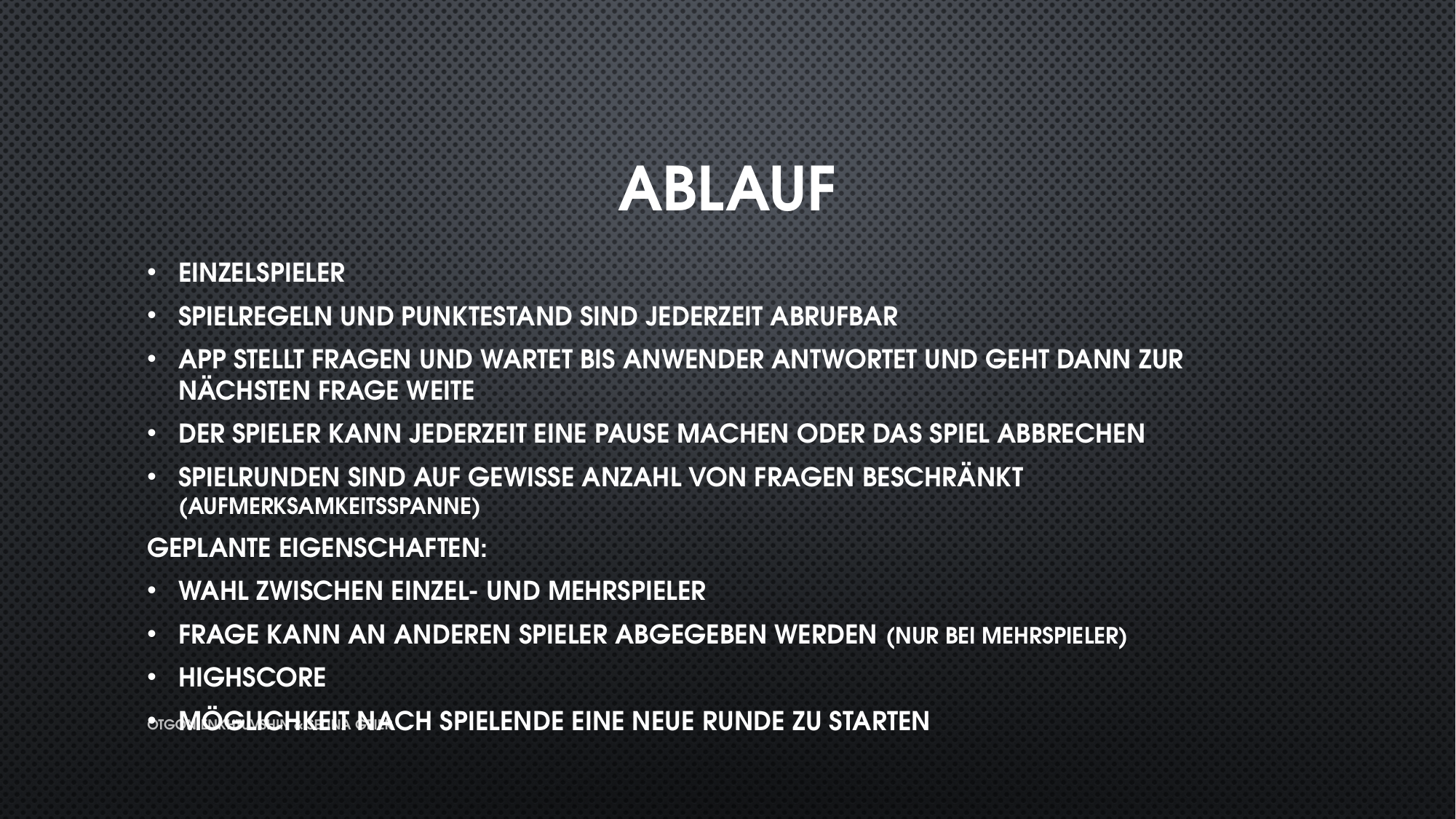

# Ablauf
Einzelspieler
Spielregeln und Punktestand sind jederzeit abrufbar
App stellt Fragen und wartet bis Anwender antwortet und geht dann zur nächsten Frage weite
Der Spieler kann jederzeit eine Pause machen oder das Spiel abbrechen
Spielrunden sind auf gewisse Anzahl von Fragen beschränkt (Aufmerksamkeitsspanne)
Geplante Eigenschaften:
Wahl zwischen Einzel- und Mehrspieler
Frage kann an anderen Spieler abgegeben werden (nur bei Mehrspieler)
Highscore
Möglichkeit nach Spielende eine neue Runde zu starten

OTGON ENKHTUVSHIN & SELINA GEIER